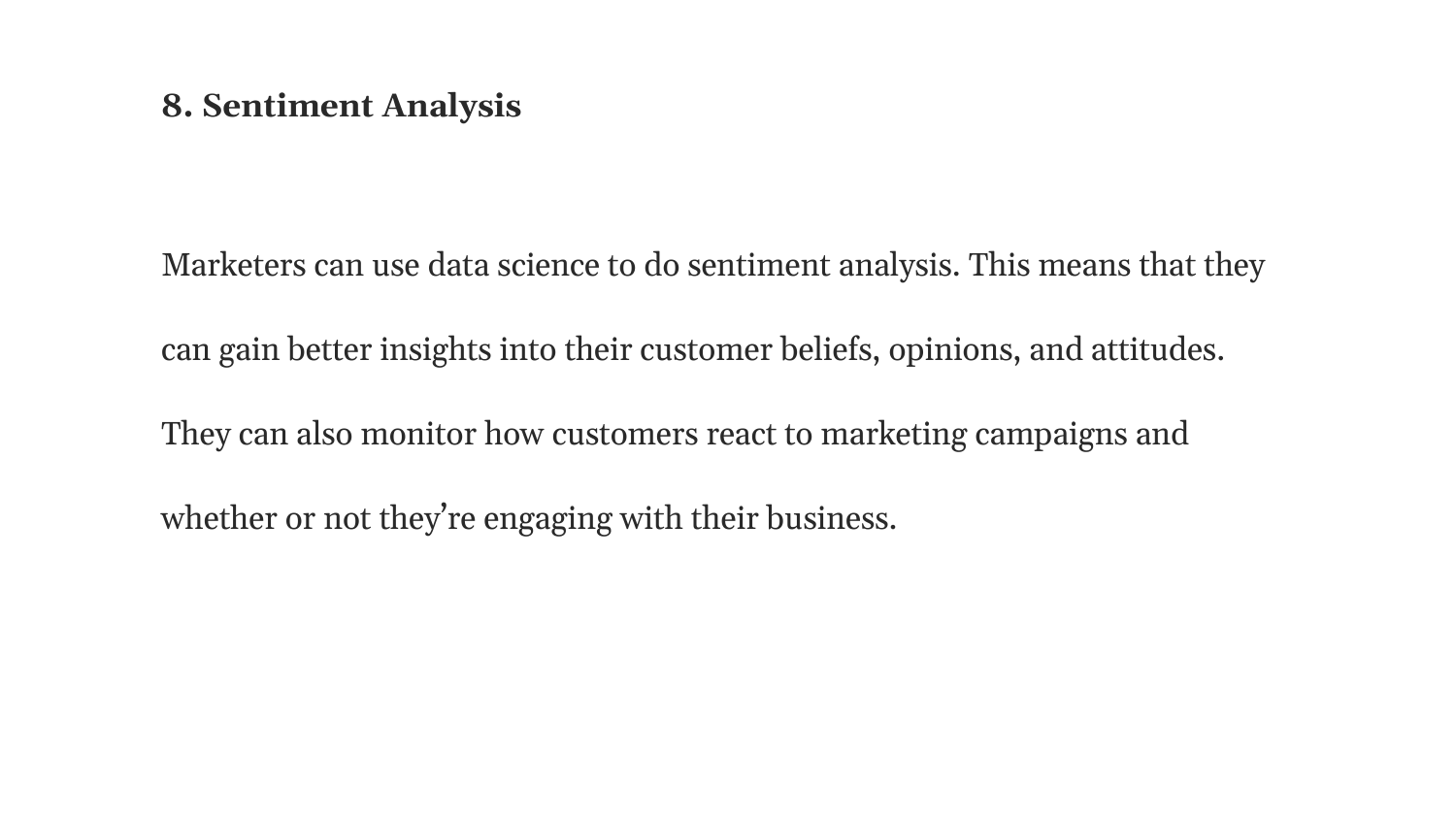

# 8. Sentiment Analysis

Marketers can use data science to do sentiment analysis. This means that they can gain better insights into their customer beliefs, opinions, and attitudes. They can also monitor how customers react to marketing campaigns and whether or not they’re engaging with their business.